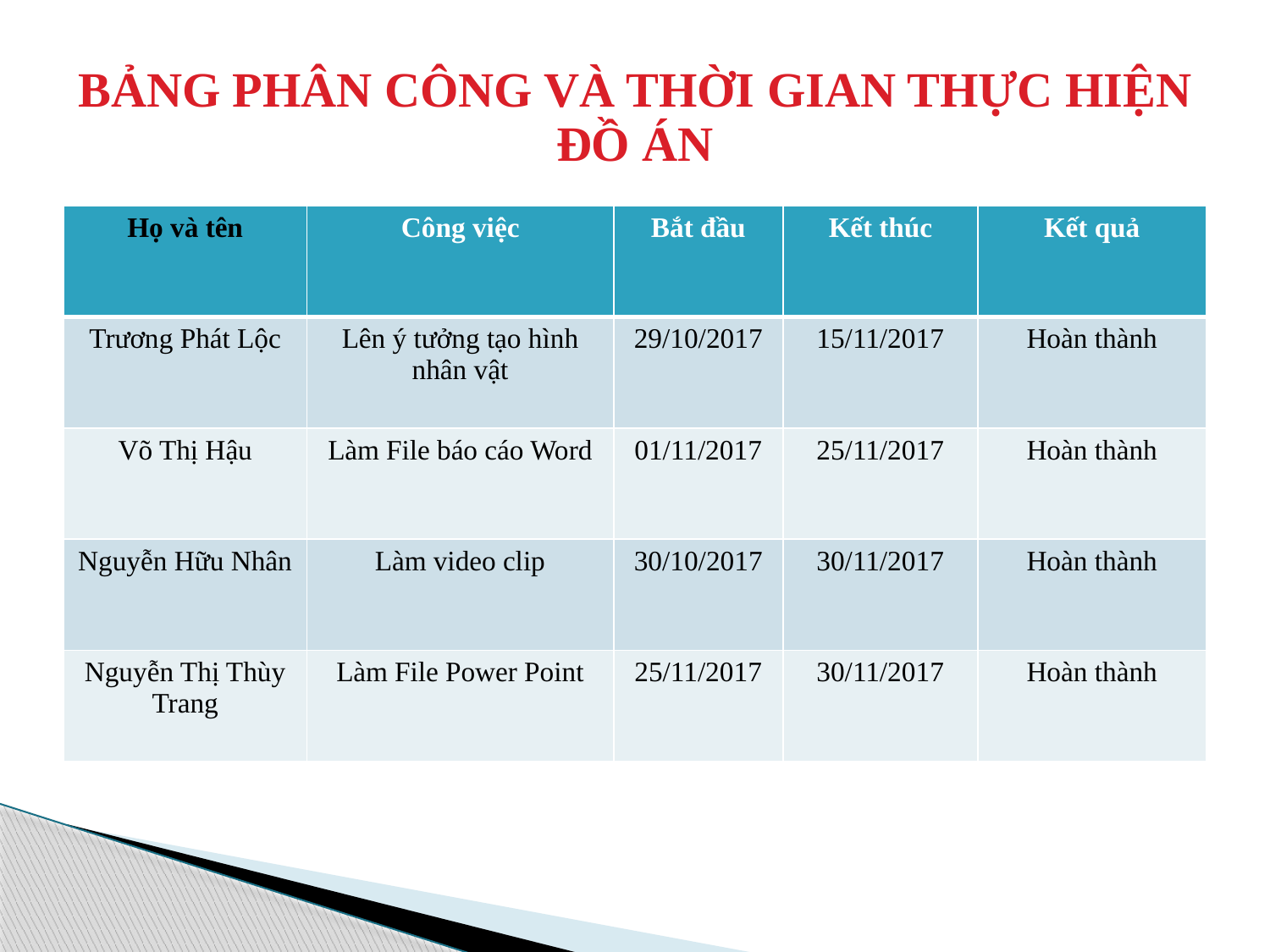

# BẢNG PHÂN CÔNG VÀ THỜI GIAN THỰC HIỆN ĐỒ ÁN
| Họ và tên | Công việc | Bắt đầu | Kết thúc | Kết quả |
| --- | --- | --- | --- | --- |
| Trương Phát Lộc | Lên ý tưởng tạo hình nhân vật | 29/10/2017 | 15/11/2017 | Hoàn thành |
| Võ Thị Hậu | Làm File báo cáo Word | 01/11/2017 | 25/11/2017 | Hoàn thành |
| Nguyễn Hữu Nhân | Làm video clip | 30/10/2017 | 30/11/2017 | Hoàn thành |
| Nguyễn Thị Thùy Trang | Làm File Power Point | 25/11/2017 | 30/11/2017 | Hoàn thành |
17